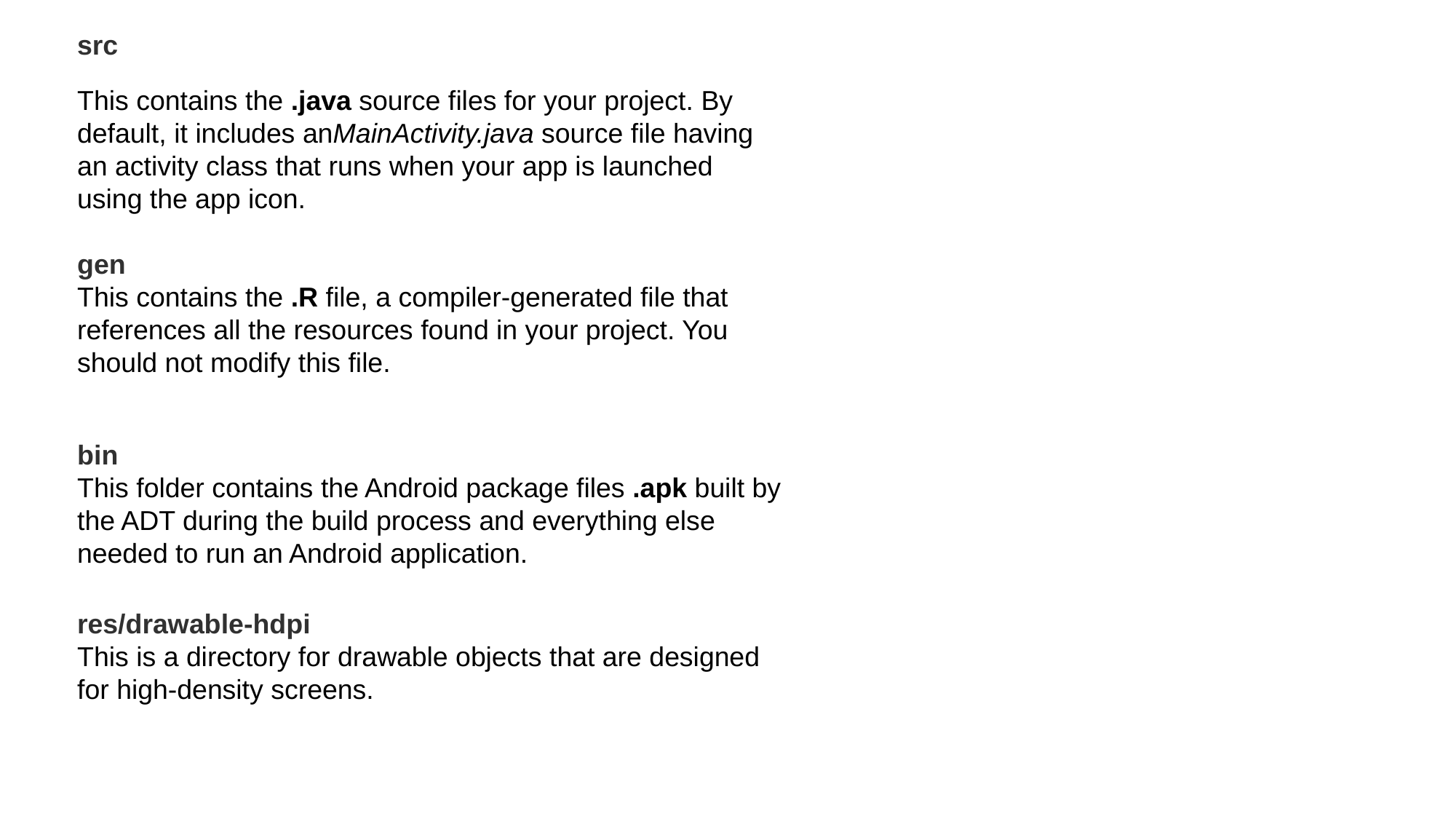

src
This contains the .java source files for your project. By default, it includes anMainActivity.java source file having an activity class that runs when your app is launched using the app icon.
gen
This contains the .R file, a compiler-generated file that references all the resources found in your project. You should not modify this file.
bin
This folder contains the Android package files .apk built by the ADT during the build process and everything else needed to run an Android application.
res/drawable-hdpi
This is a directory for drawable objects that are designed for high-density screens.